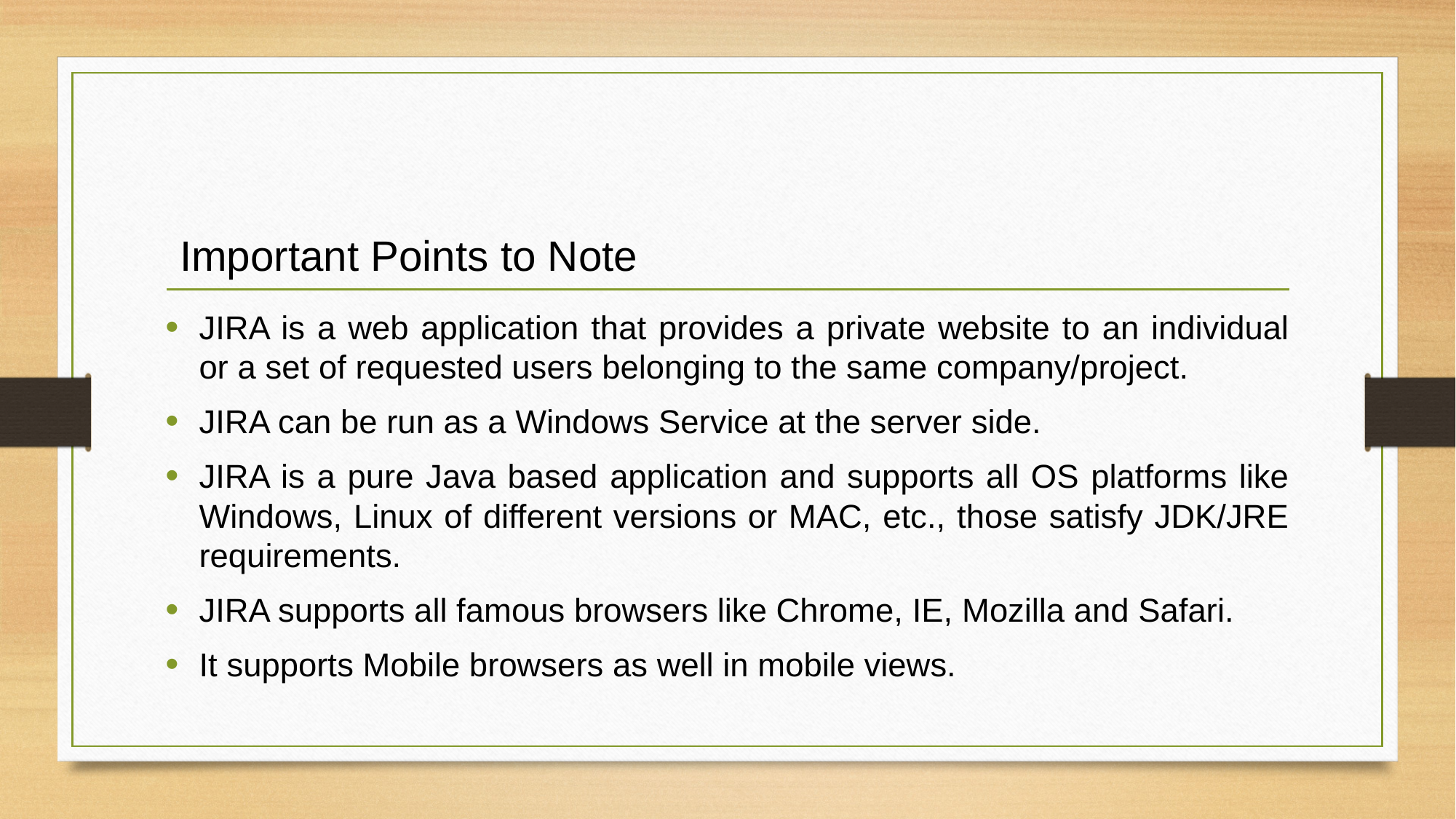

Important Points to Note

JIRA is a web application that provides a private website to an individual or a set of requested users belonging to the same company/project.
JIRA can be run as a Windows Service at the server side.
JIRA is a pure Java based application and supports all OS platforms like Windows, Linux of different versions or MAC, etc., those satisfy JDK/JRE requirements.
JIRA supports all famous browsers like Chrome, IE, Mozilla and Safari.
It supports Mobile browsers as well in mobile views.